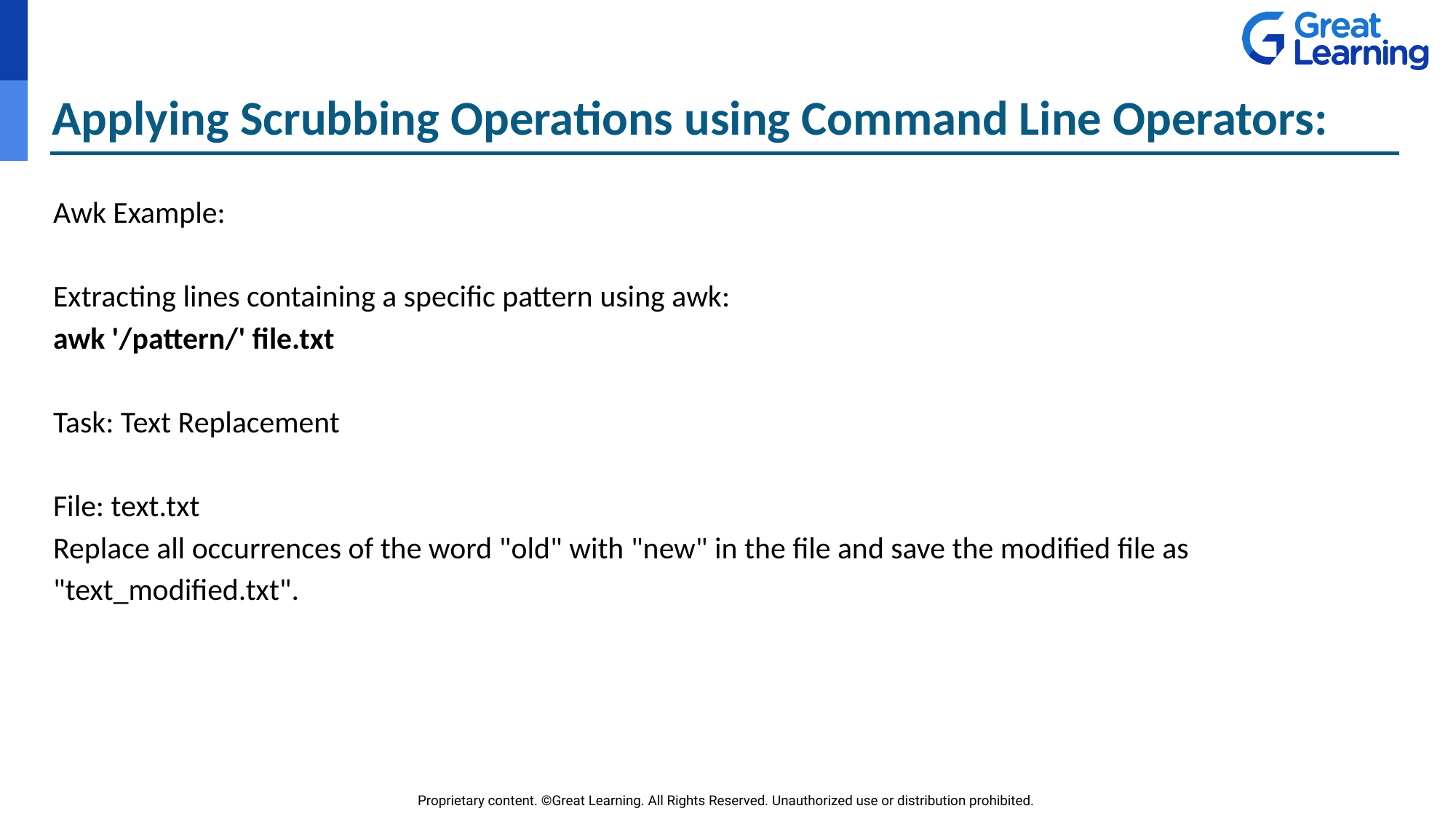

# Applying Scrubbing Operations using Command Line Operators:
Awk Example:

Extracting lines containing a specific pattern using awk:
awk '/pattern/' file.txt

Task: Text Replacement

File: text.txt
Replace all occurrences of the word "old" with "new" in the file and save the modified file as "text_modified.txt".